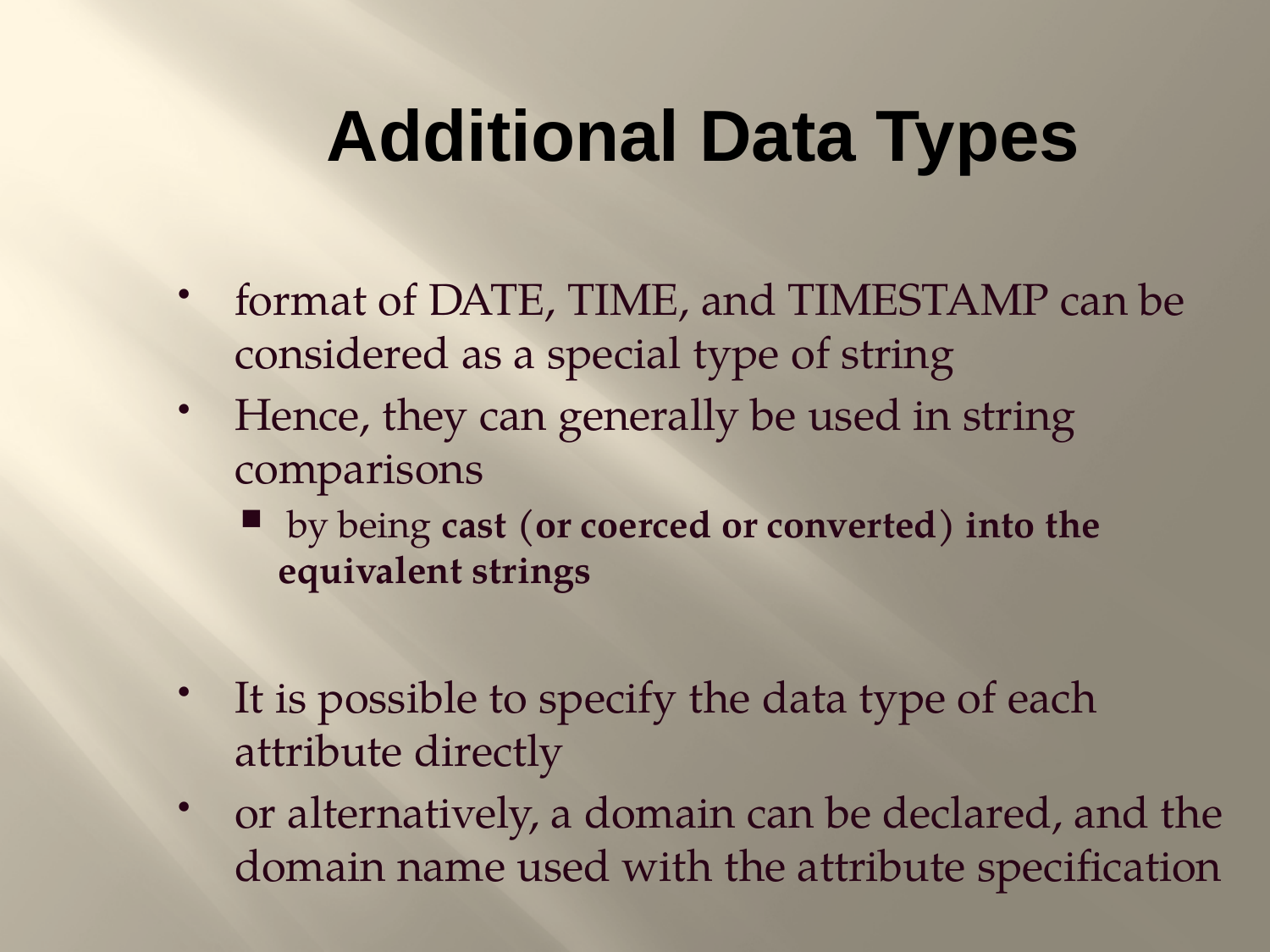

Additional Data Types
format of DATE, TIME, and TIMESTAMP can be considered as a special type of string
Hence, they can generally be used in string comparisons
 by being cast (or coerced or converted) into the equivalent strings

It is possible to specify the data type of each attribute directly
or alternatively, a domain can be declared, and the domain name used with the attribute specification